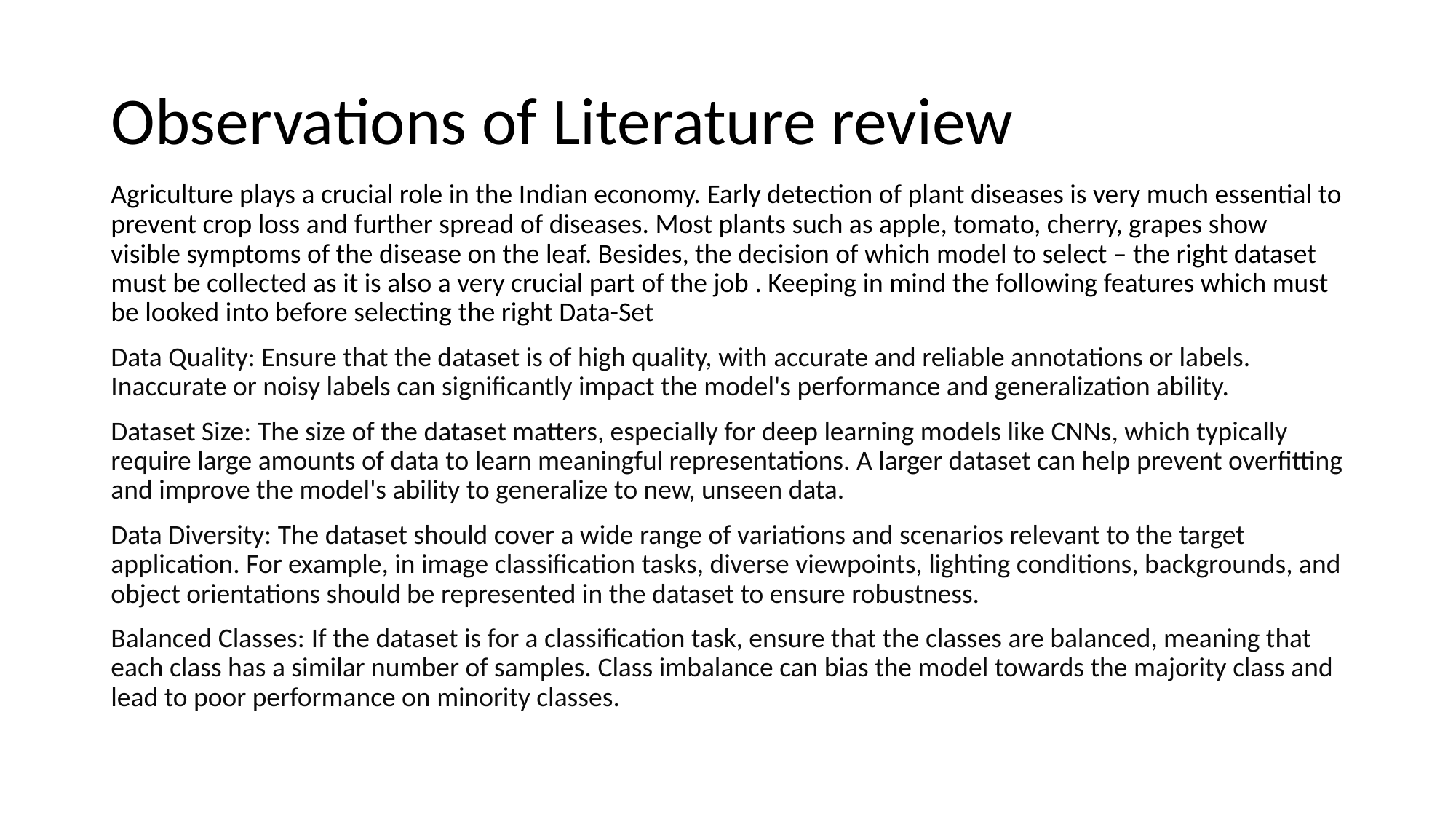

# Observations of Literature review
Agriculture plays a crucial role in the Indian economy. Early detection of plant diseases is very much essential to prevent crop loss and further spread of diseases. Most plants such as apple, tomato, cherry, grapes show visible symptoms of the disease on the leaf. Besides, the decision of which model to select – the right dataset must be collected as it is also a very crucial part of the job . Keeping in mind the following features which must be looked into before selecting the right Data-Set
Data Quality: Ensure that the dataset is of high quality, with accurate and reliable annotations or labels. Inaccurate or noisy labels can significantly impact the model's performance and generalization ability.
Dataset Size: The size of the dataset matters, especially for deep learning models like CNNs, which typically require large amounts of data to learn meaningful representations. A larger dataset can help prevent overfitting and improve the model's ability to generalize to new, unseen data.
Data Diversity: The dataset should cover a wide range of variations and scenarios relevant to the target application. For example, in image classification tasks, diverse viewpoints, lighting conditions, backgrounds, and object orientations should be represented in the dataset to ensure robustness.
Balanced Classes: If the dataset is for a classification task, ensure that the classes are balanced, meaning that each class has a similar number of samples. Class imbalance can bias the model towards the majority class and lead to poor performance on minority classes.